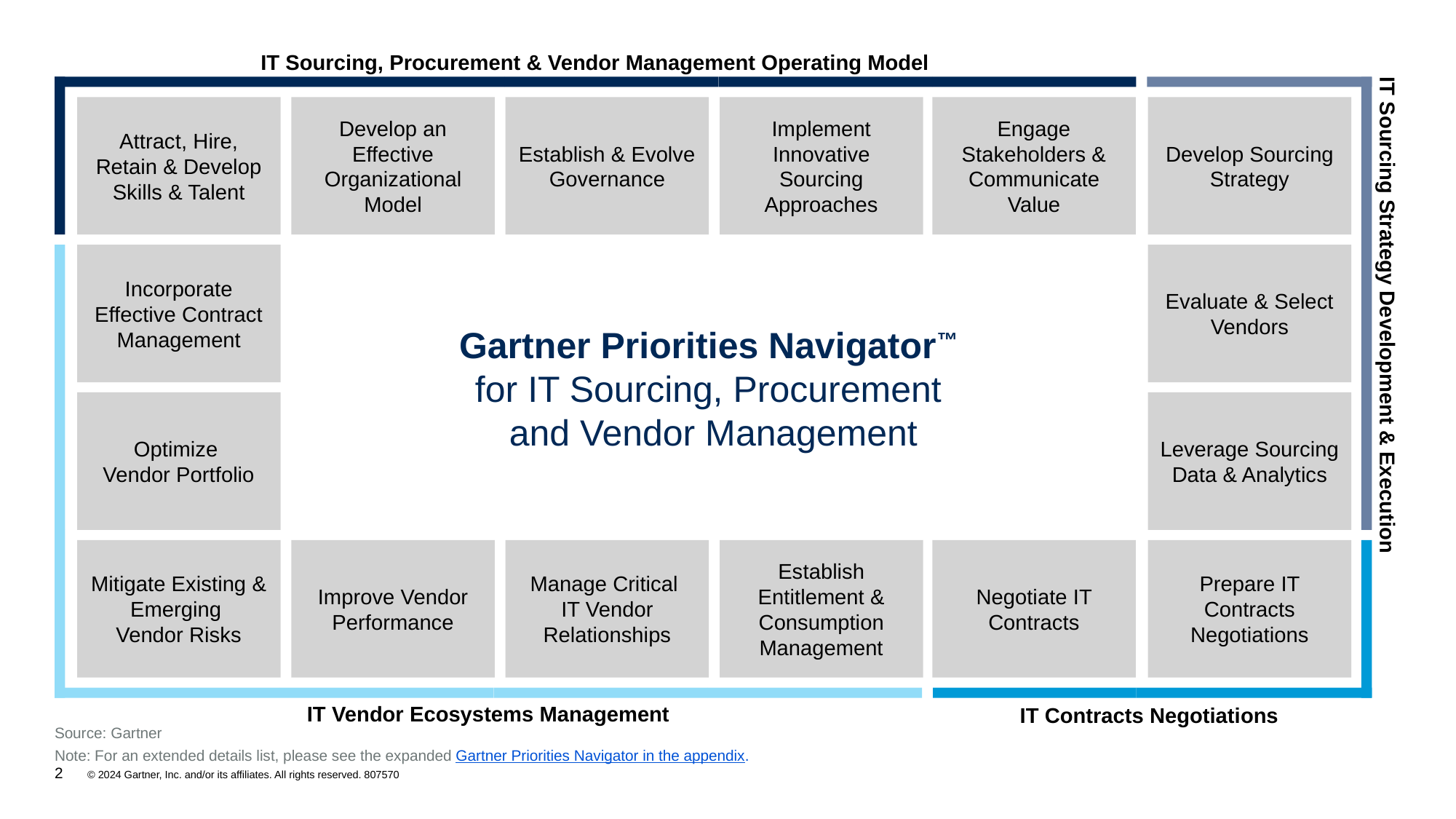

IT Sourcing, Procurement & Vendor Management Operating Model

Attract, Hire, Retain & Develop Skills & Talent
Develop an Effective Organizational Model
Establish & Evolve Governance
Implement Innovative Sourcing Approaches
Engage Stakeholders & Communicate Value
Develop Sourcing Strategy

Incorporate Effective Contract Management
Evaluate & Select Vendors
IT Sourcing Strategy Development & Execution

Gartner Priorities Navigator™
for IT Sourcing, Procurement
and Vendor Management
Optimize
Vendor Portfolio
Leverage Sourcing Data & Analytics

Mitigate Existing & Emerging
Vendor Risks
Improve Vendor Performance
Manage Critical
IT Vendor Relationships
Establish Entitlement & Consumption Management
Negotiate IT Contracts
Prepare IT Contracts Negotiations

IT Vendor Ecosystems Management
IT Contracts Negotiations
Source: Gartner
Note: For an extended details list, please see the expanded Gartner Priorities Navigator in the appendix.